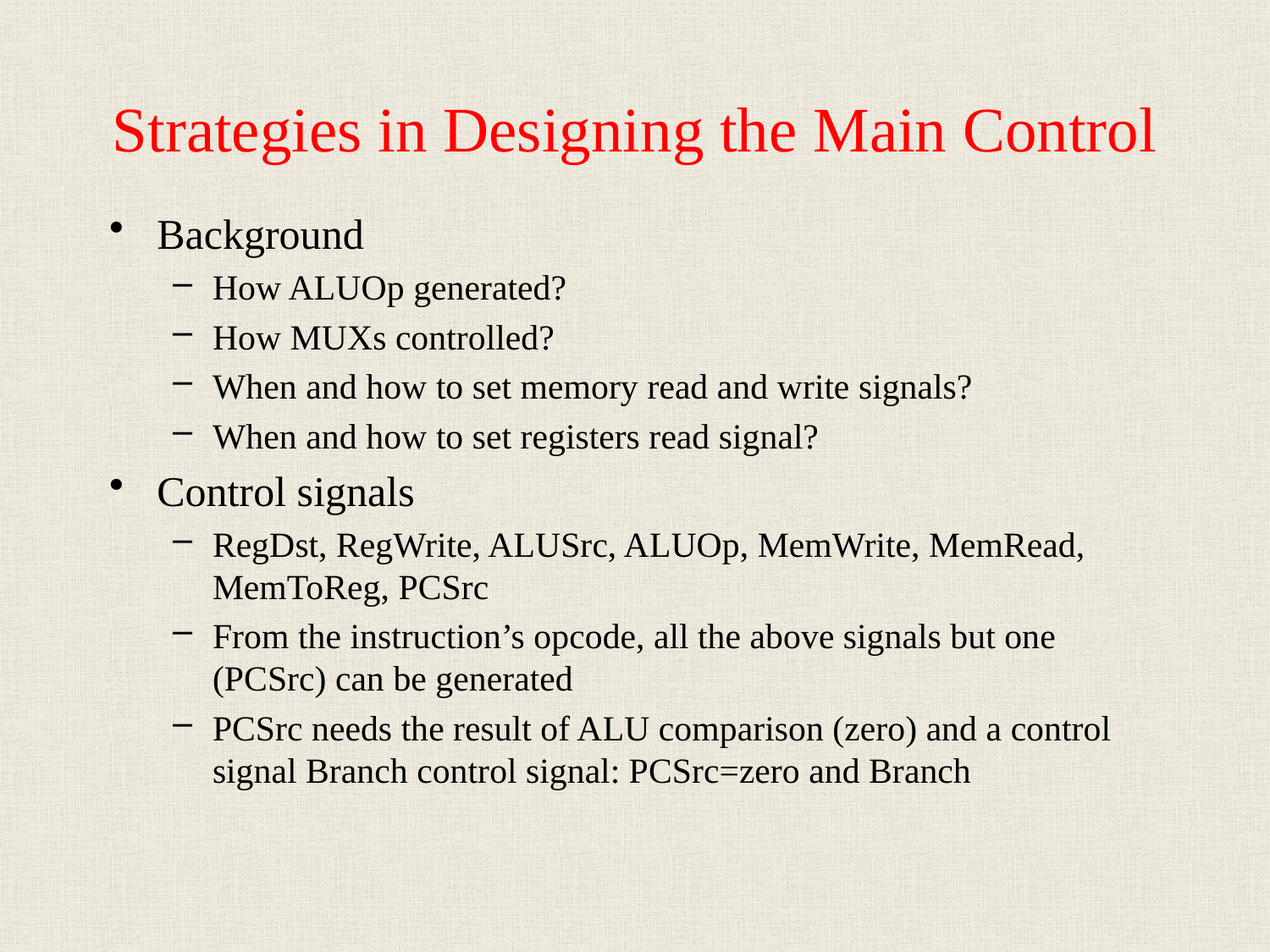

# Strategies in Designing the Main Control
Background
How ALUOp generated?
How MUXs controlled?
When and how to set memory read and write signals?
When and how to set registers read signal?
Control signals
RegDst, RegWrite, ALUSrc, ALUOp, MemWrite, MemRead, MemToReg, PCSrc
From the instruction’s opcode, all the above signals but one (PCSrc) can be generated
PCSrc needs the result of ALU comparison (zero) and a control signal Branch control signal: PCSrc=zero and Branch